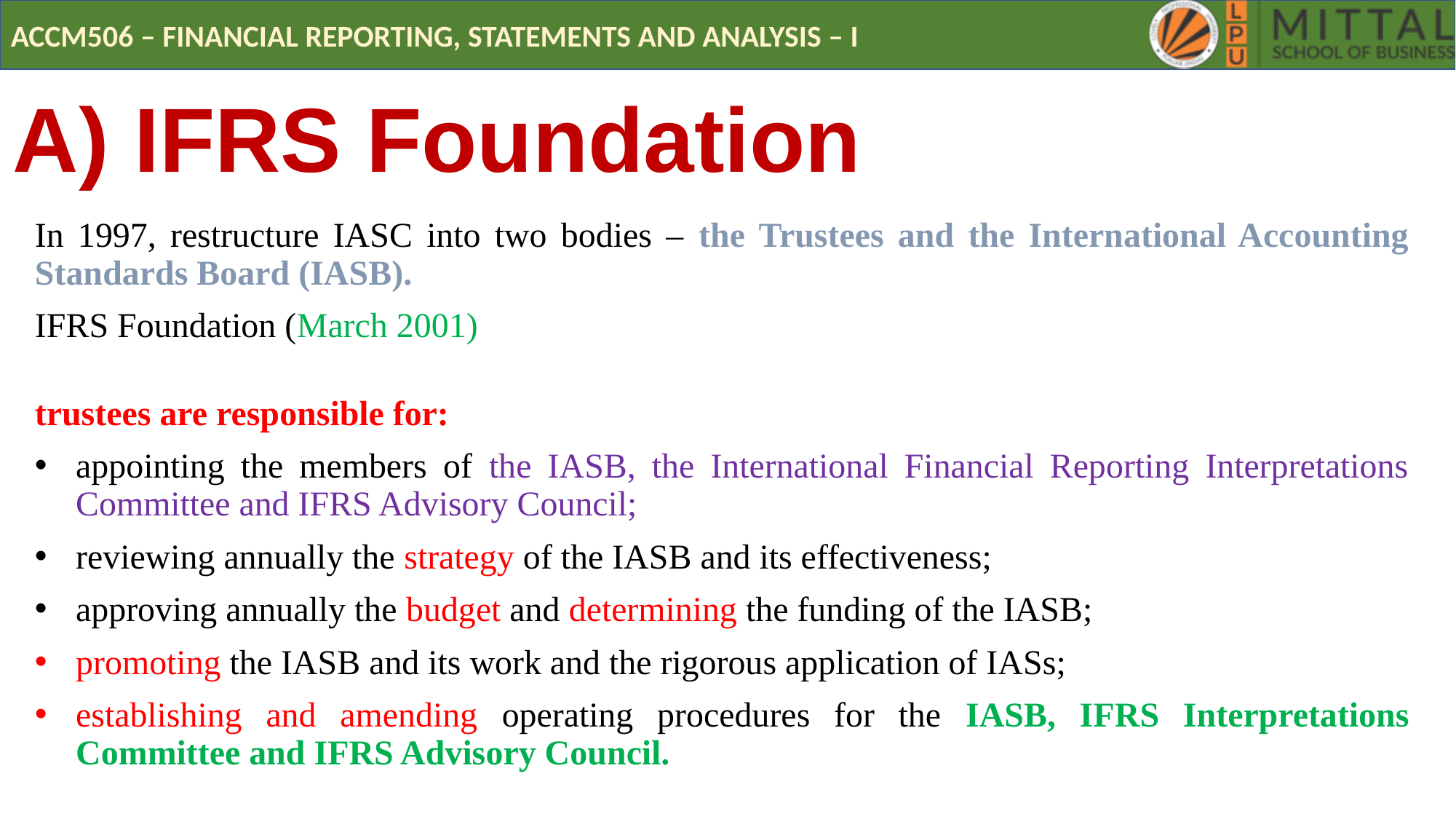

# A) IFRS Foundation
In 1997, restructure IASC into two bodies – the Trustees and the International Accounting Standards Board (IASB).
IFRS Foundation (March 2001)

trustees are responsible for:
appointing the members of the IASB, the International Financial Reporting Interpretations Committee and IFRS Advisory Council;
reviewing annually the strategy of the IASB and its effectiveness;
approving annually the budget and determining the funding of the IASB;
promoting the IASB and its work and the rigorous application of IASs;
establishing and amending operating procedures for the IASB, IFRS Interpretations Committee and IFRS Advisory Council.